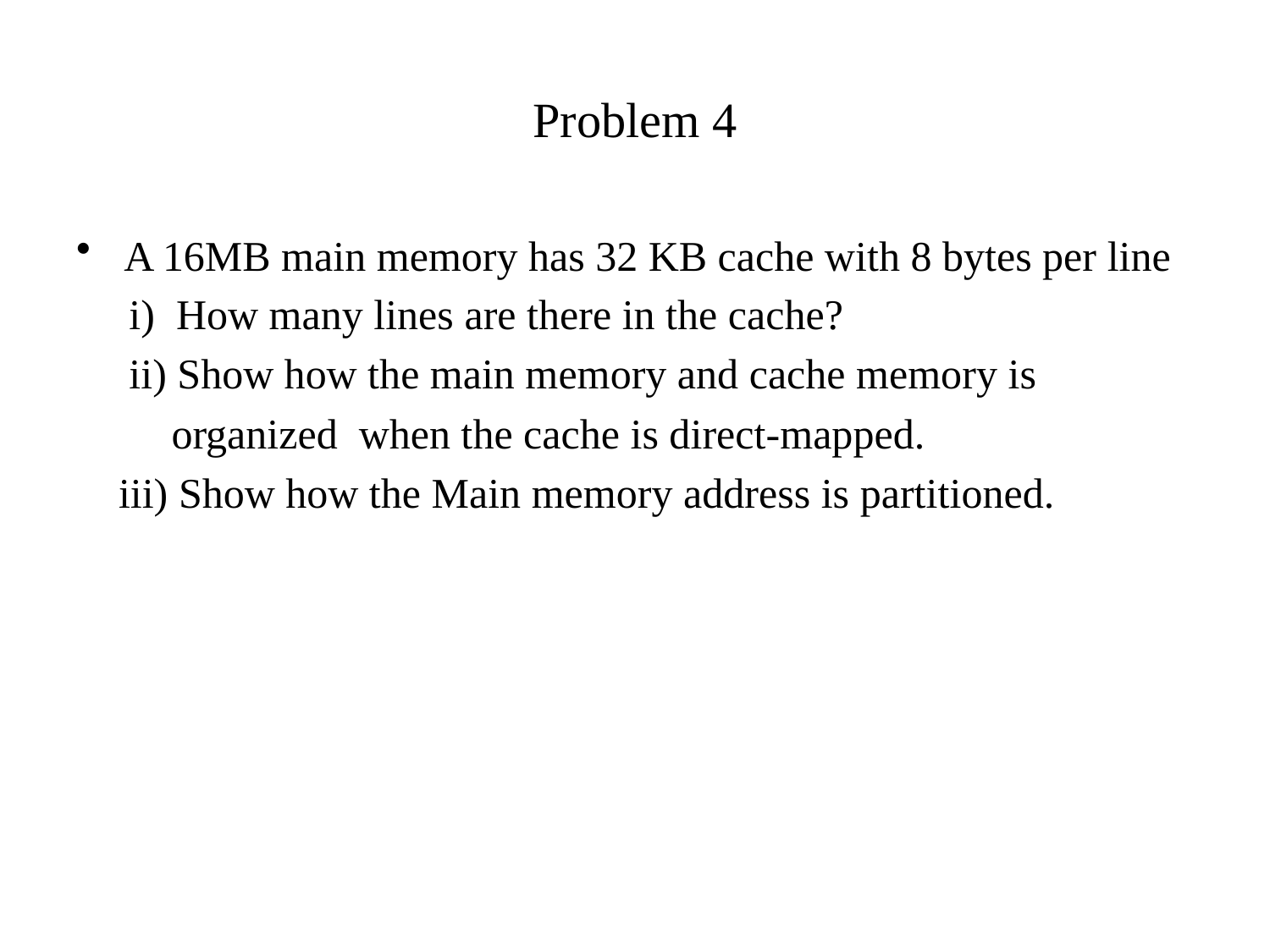

# Problem 4
A 16MB main memory has 32 KB cache with 8 bytes per line
     i)  How many lines are there in the cache?
     ii) Show how the main memory and cache memory is
         organized  when the cache is direct-mapped.
    iii) Show how the Main memory address is partitioned.